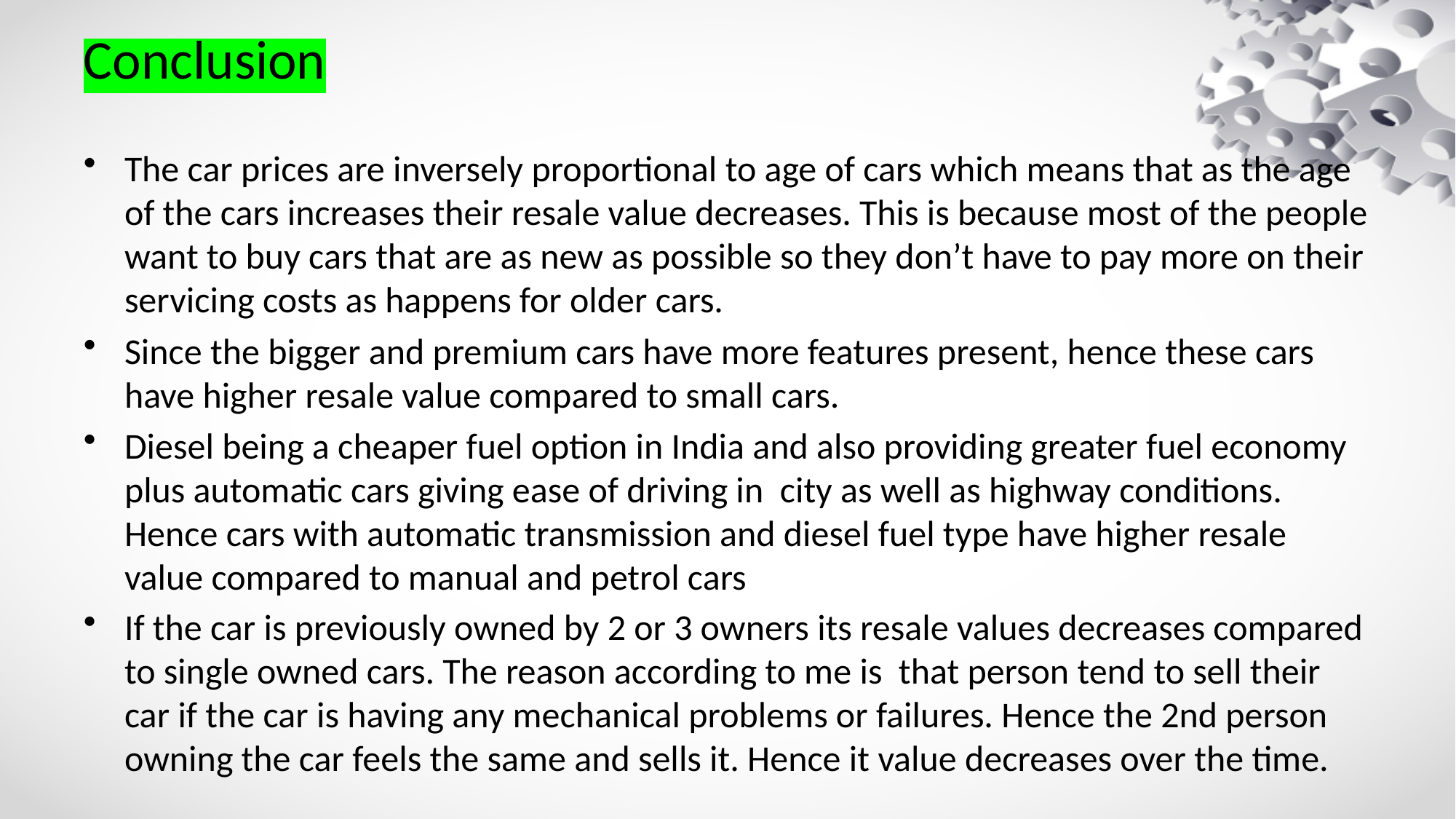

# Conclusion
The car prices are inversely proportional to age of cars which means that as the age of the cars increases their resale value decreases. This is because most of the people want to buy cars that are as new as possible so they don’t have to pay more on their servicing costs as happens for older cars.
Since the bigger and premium cars have more features present, hence these cars have higher resale value compared to small cars.
Diesel being a cheaper fuel option in India and also providing greater fuel economy plus automatic cars giving ease of driving in  city as well as highway conditions. Hence cars with automatic transmission and diesel fuel type have higher resale value compared to manual and petrol cars
If the car is previously owned by 2 or 3 owners its resale values decreases compared to single owned cars. The reason according to me is  that person tend to sell their car if the car is having any mechanical problems or failures. Hence the 2nd person owning the car feels the same and sells it. Hence it value decreases over the time.